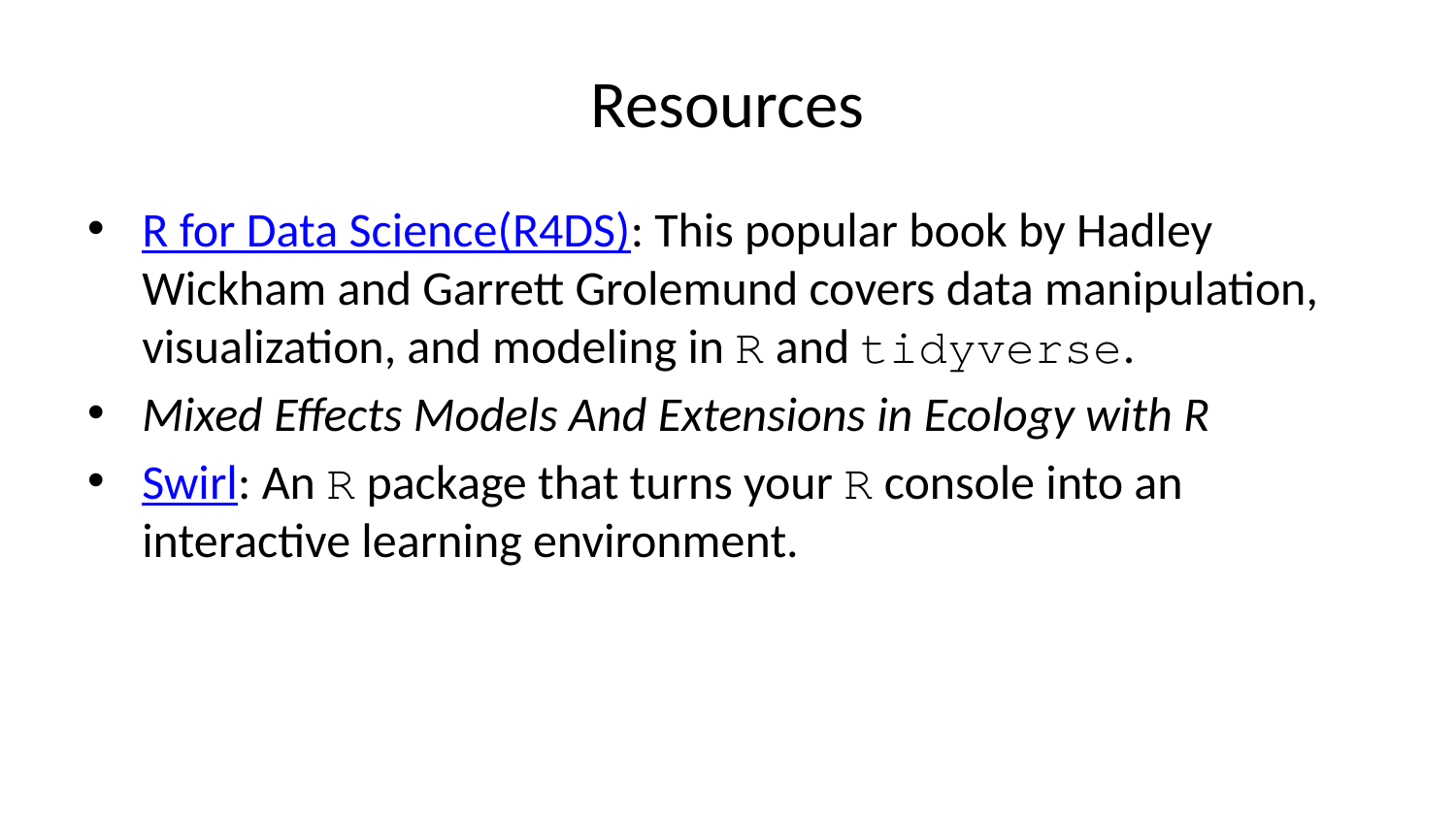

# Resources
R for Data Science(R4DS): This popular book by Hadley Wickham and Garrett Grolemund covers data manipulation, visualization, and modeling in R and tidyverse.
Mixed Effects Models And Extensions in Ecology with R
Swirl: An R package that turns your R console into an interactive learning environment.